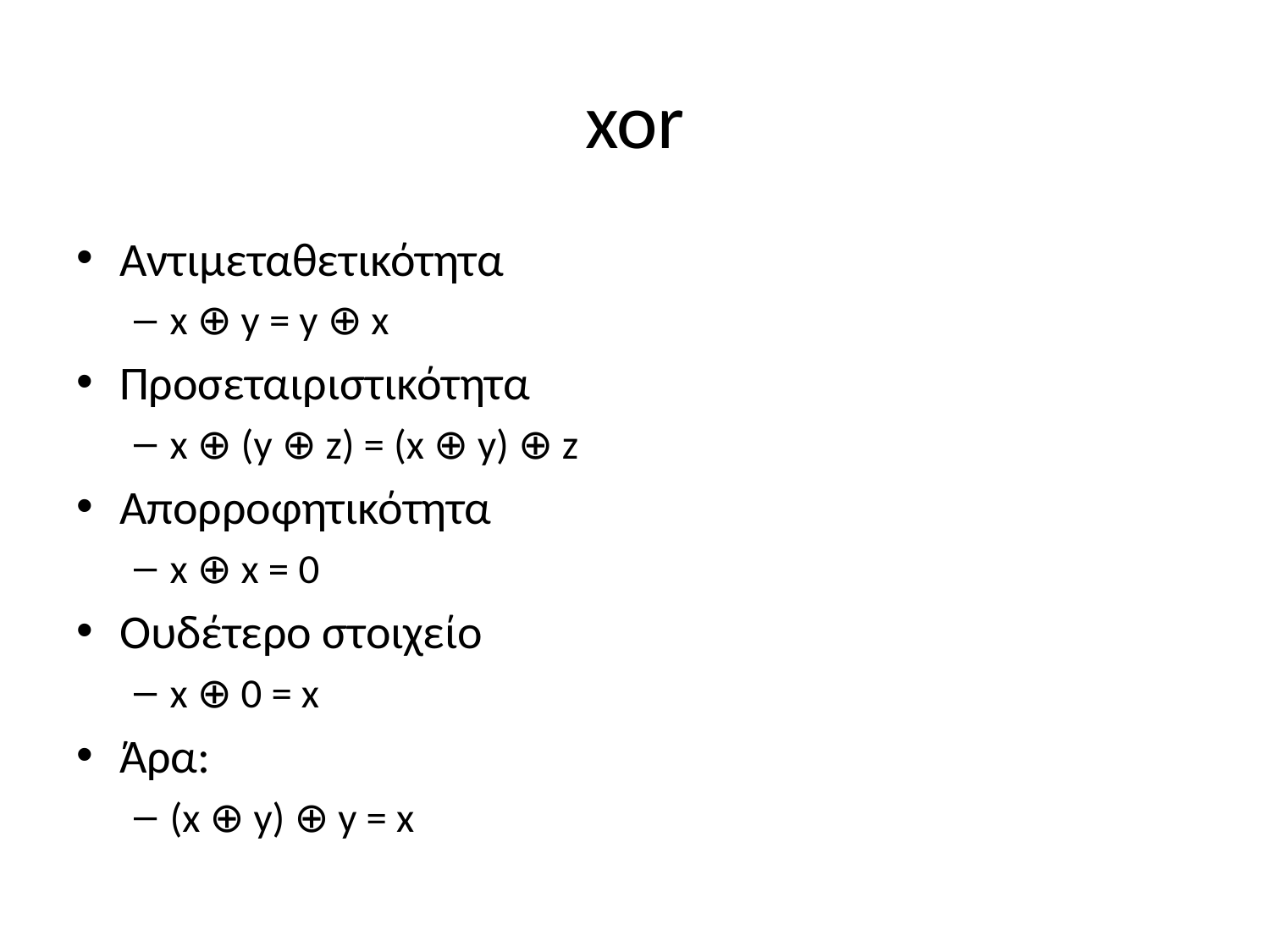

# xor
Αντιμεταθετικότητα
x ⊕ y = y ⊕ x
Προσεταιριστικότητα
x ⊕ (y ⊕ z) = (x ⊕ y) ⊕ z
Απορροφητικότητα
x ⊕ x = 0
Ουδέτερο στοιχείο
x ⊕ 0 = x
Άρα:
(x ⊕ y) ⊕ y = x